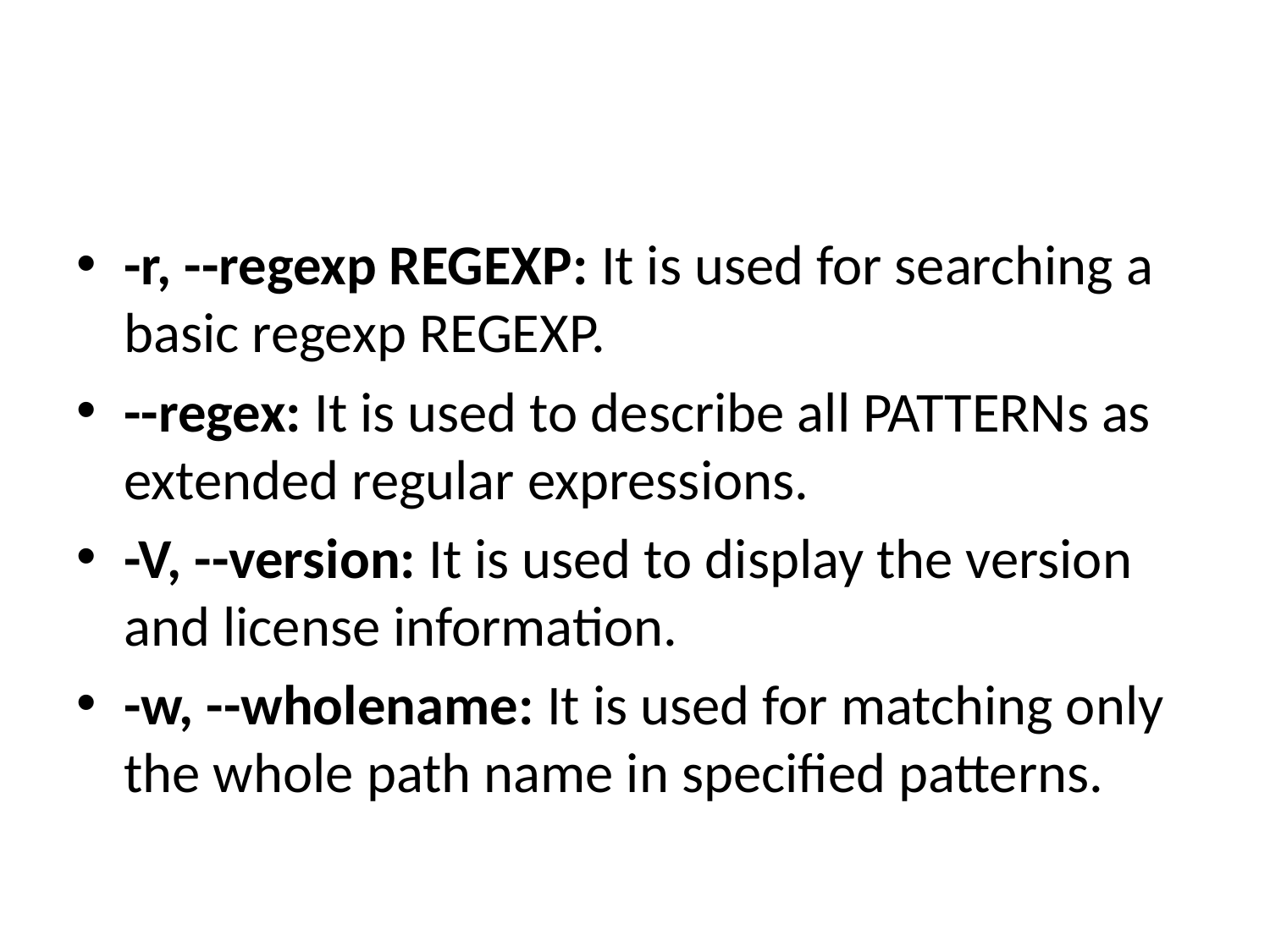

#
-r, --regexp REGEXP: It is used for searching a basic regexp REGEXP.
--regex: It is used to describe all PATTERNs as extended regular expressions.
-V, --version: It is used to display the version and license information.
-w, --wholename: It is used for matching only the whole path name in specified patterns.